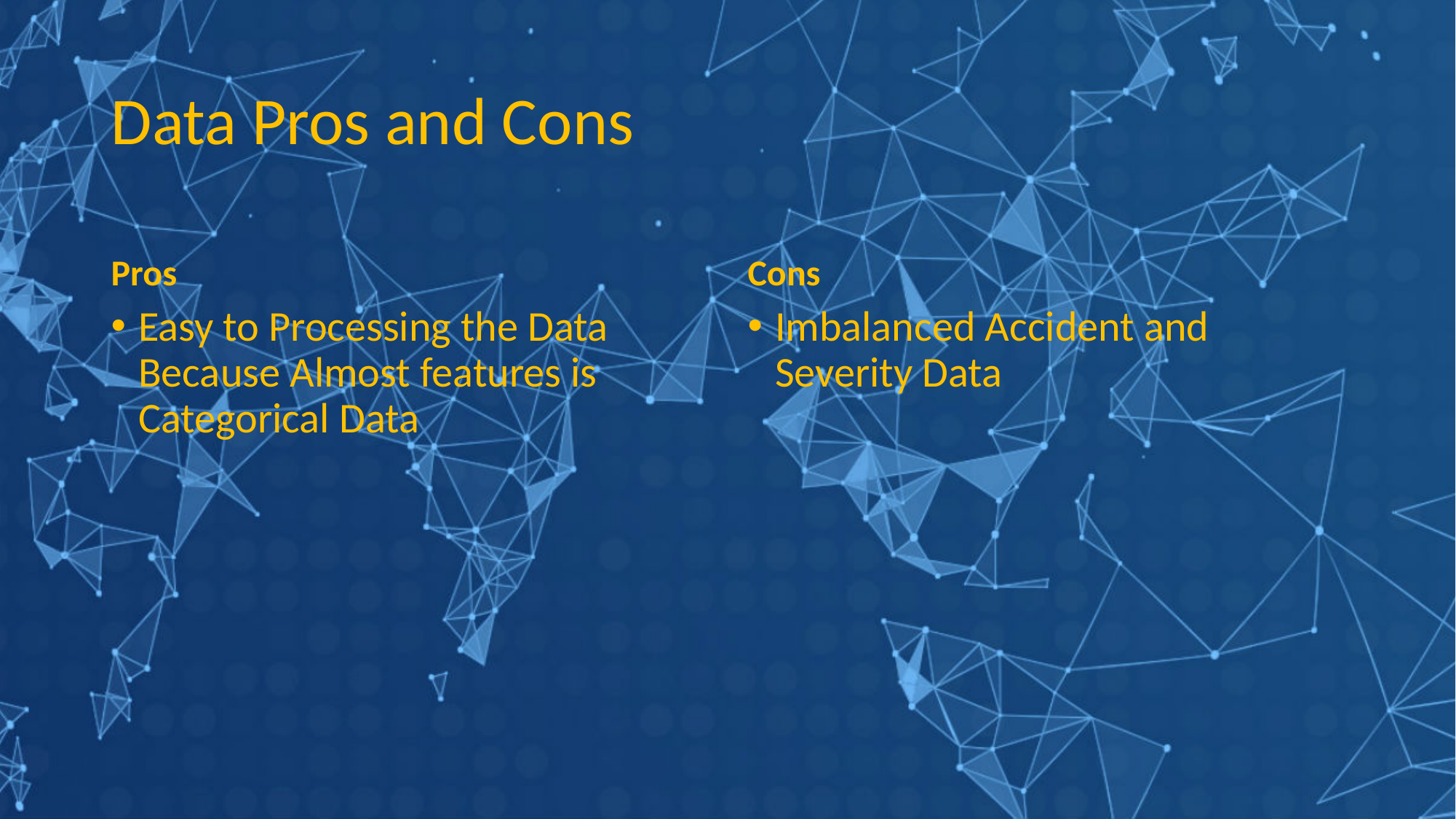

# Data Pros and Cons
Pros
Cons
Easy to Processing the Data Because Almost features is Categorical Data
Imbalanced Accident and Severity Data